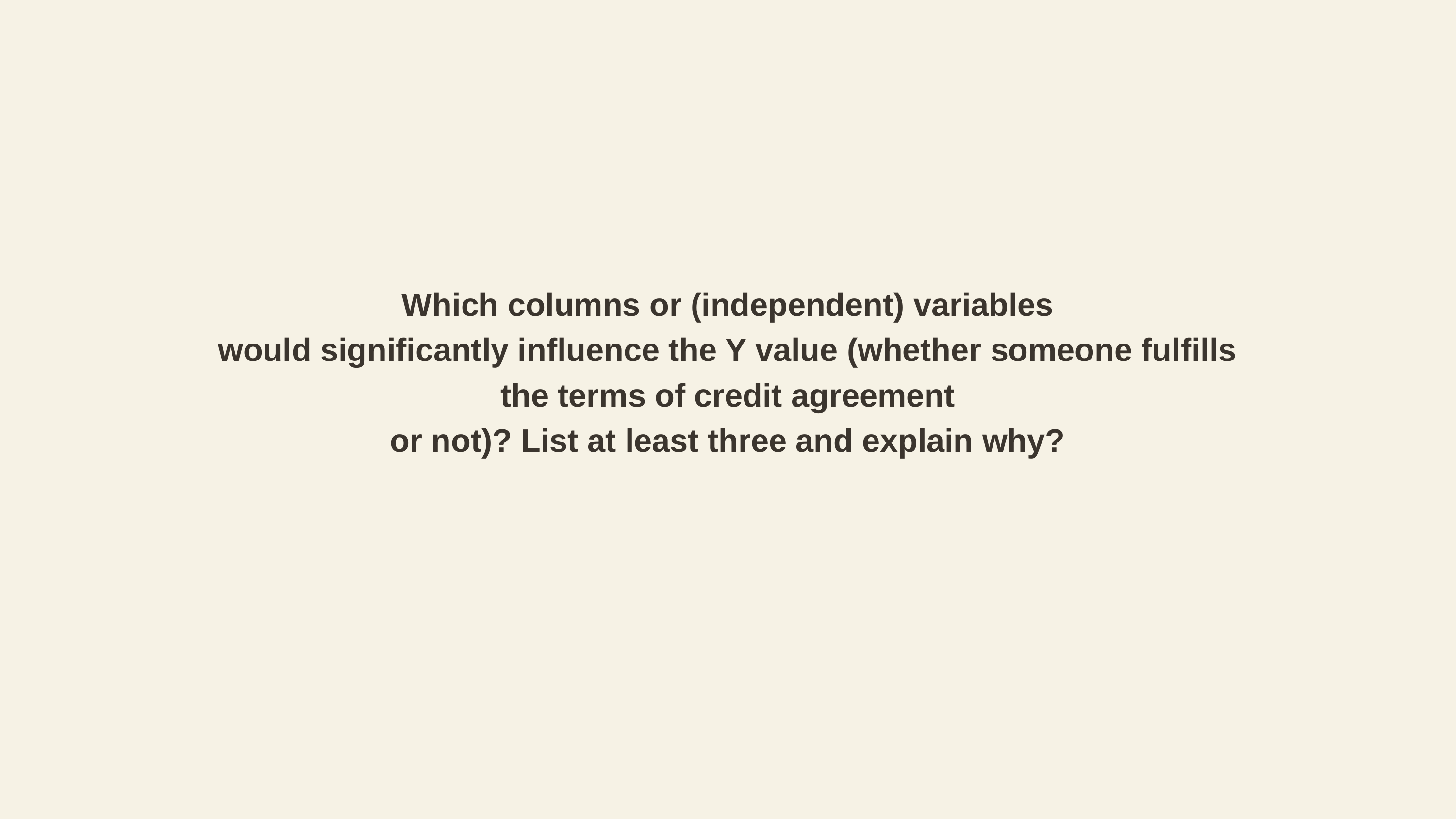

Which columns or (independent) variables
would significantly influence the Y value (whether someone fulfills the terms of credit agreement
or not)? List at least three and explain why?